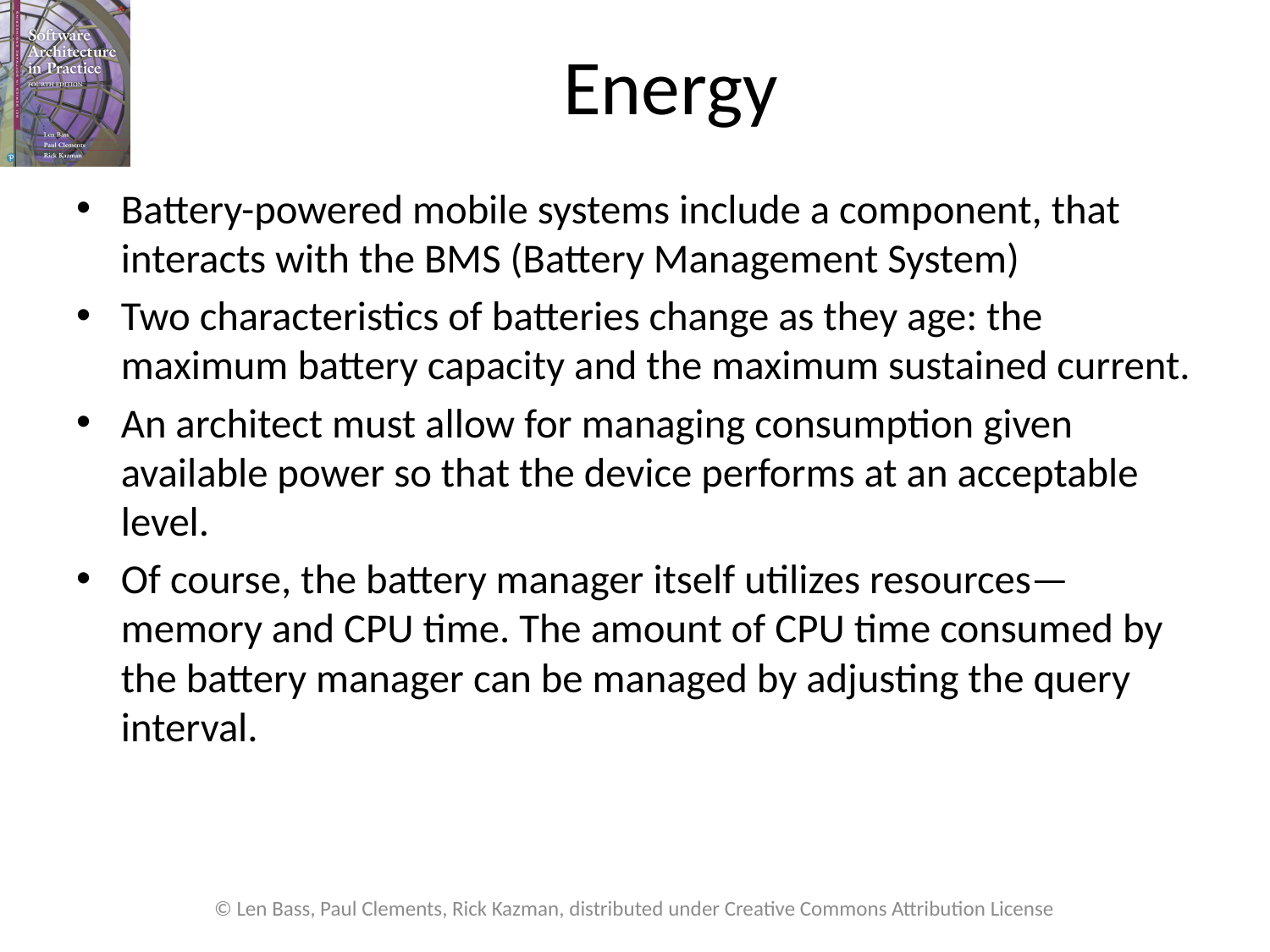

# Energy
Battery-powered mobile systems include a component, that interacts with the BMS (Battery Management System)
Two characteristics of batteries change as they age: the maximum battery capacity and the maximum sustained current.
An architect must allow for managing consumption given available power so that the device performs at an acceptable level.
Of course, the battery manager itself utilizes resources—memory and CPU time. The amount of CPU time consumed by the battery manager can be managed by adjusting the query interval.
© Len Bass, Paul Clements, Rick Kazman, distributed under Creative Commons Attribution License